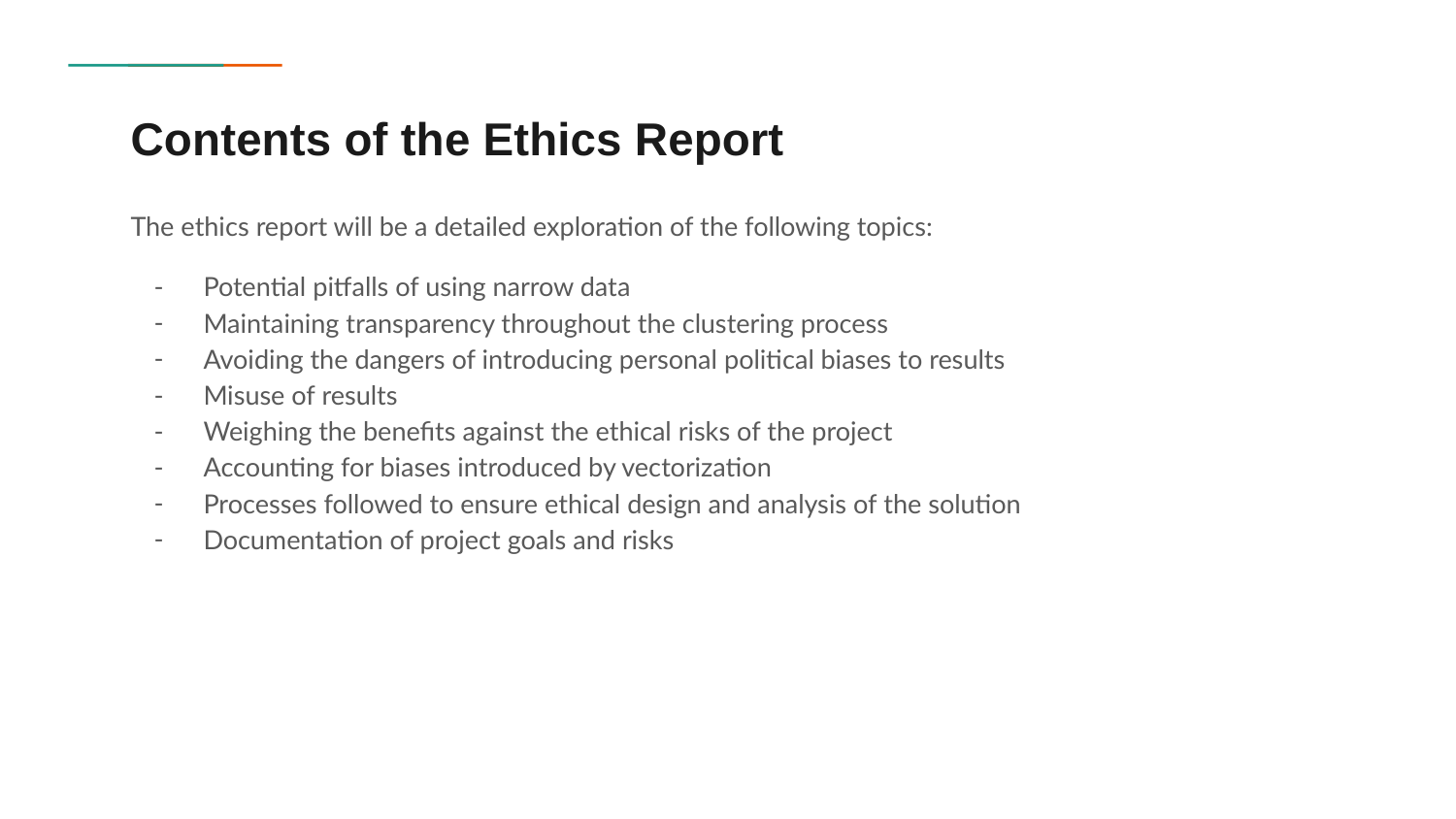

# Contents of the Ethics Report
The ethics report will be a detailed exploration of the following topics:
Potential pitfalls of using narrow data
Maintaining transparency throughout the clustering process
Avoiding the dangers of introducing personal political biases to results
Misuse of results
Weighing the benefits against the ethical risks of the project
Accounting for biases introduced by vectorization
Processes followed to ensure ethical design and analysis of the solution
Documentation of project goals and risks